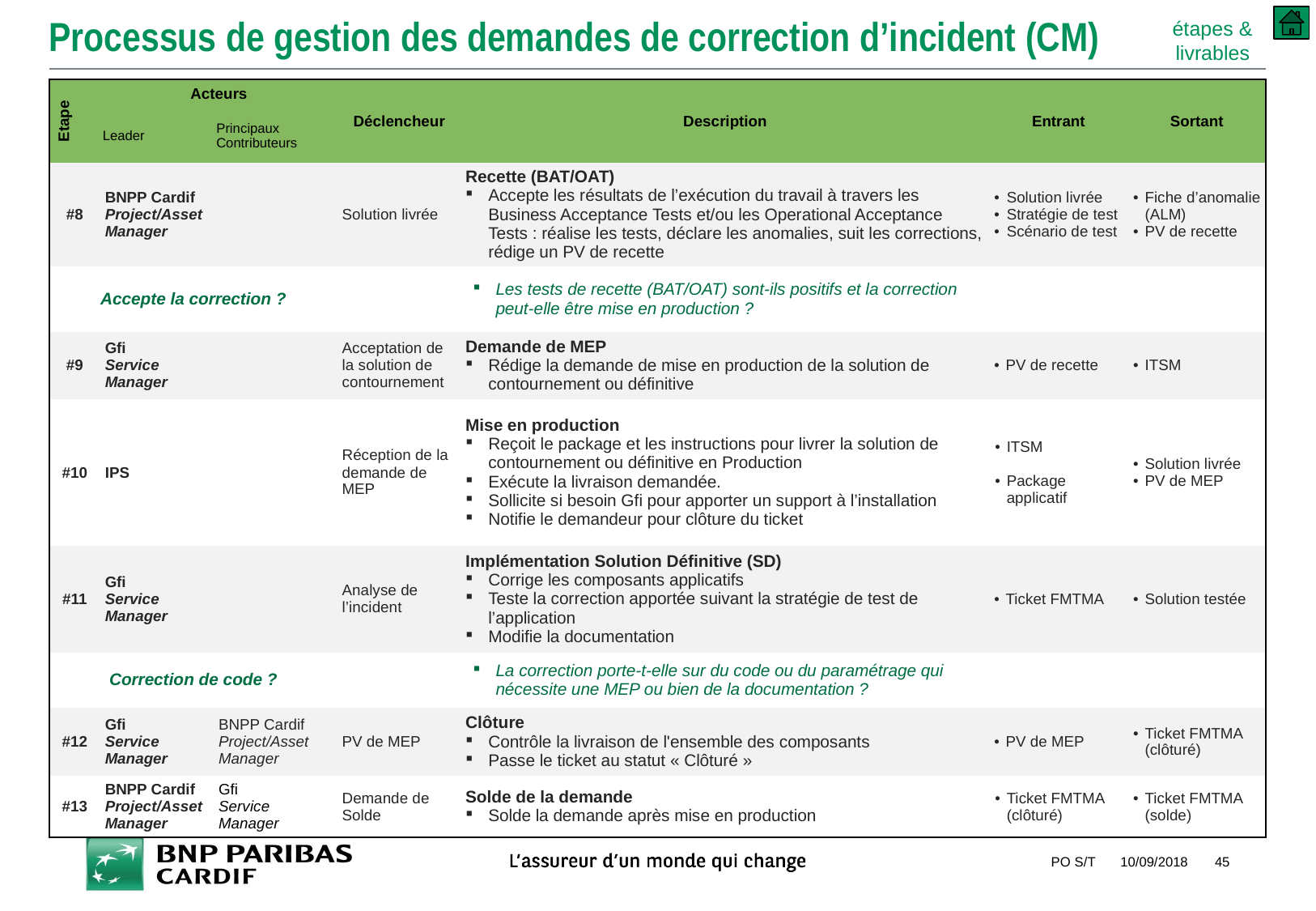

# Processus de gestion des demandes de correction d’incident (CM)
étapes & livrables
| Etape | Acteurs |  | Déclencheur | Description | Entrant | Sortant |
| --- | --- | --- | --- | --- | --- | --- |
|  | Leader | Principaux Contributeurs |  |  |  |  |
| #8 | BNPP Cardif Project/Asset Manager |  | Solution livrée | Recette (BAT/OAT) Accepte les résultats de l’exécution du travail à travers les Business Acceptance Tests et/ou les Operational Acceptance Tests : réalise les tests, déclare les anomalies, suit les corrections, rédige un PV de recette | Solution livrée Stratégie de test Scénario de test | Fiche d’anomalie (ALM) PV de recette |
| Accepte la correction ? |  |  |  | Les tests de recette (BAT/OAT) sont-ils positifs et la correction peut-elle être mise en production ? |  |  |
| #9 | Gfi Service Manager |  | Acceptation de la solution de contournement | Demande de MEP Rédige la demande de mise en production de la solution de contournement ou définitive | PV de recette | ITSM |
| #10 | IPS |  | Réception de la demande de MEP | Mise en production Reçoit le package et les instructions pour livrer la solution de contournement ou définitive en Production Exécute la livraison demandée. Sollicite si besoin Gfi pour apporter un support à l’installation Notifie le demandeur pour clôture du ticket | ITSM Package applicatif | Solution livrée PV de MEP |
| #11 | Gfi Service Manager |  | Analyse de l’incident | Implémentation Solution Définitive (SD) Corrige les composants applicatifs Teste la correction apportée suivant la stratégie de test de l’application Modifie la documentation | Ticket FMTMA | Solution testée |
| Correction de code ? |  |  |  | La correction porte-t-elle sur du code ou du paramétrage qui nécessite une MEP ou bien de la documentation ? |  |  |
| #12 | Gfi Service Manager | BNPP Cardif Project/Asset Manager | PV de MEP | Clôture Contrôle la livraison de l'ensemble des composants Passe le ticket au statut « Clôturé » | PV de MEP | Ticket FMTMA (clôturé) |
| #13 | BNPP Cardif Project/Asset Manager | Gfi Service Manager | Demande de Solde | Solde de la demande Solde la demande après mise en production | Ticket FMTMA (clôturé) | Ticket FMTMA (solde) |
PO S/T
10/09/2018
45